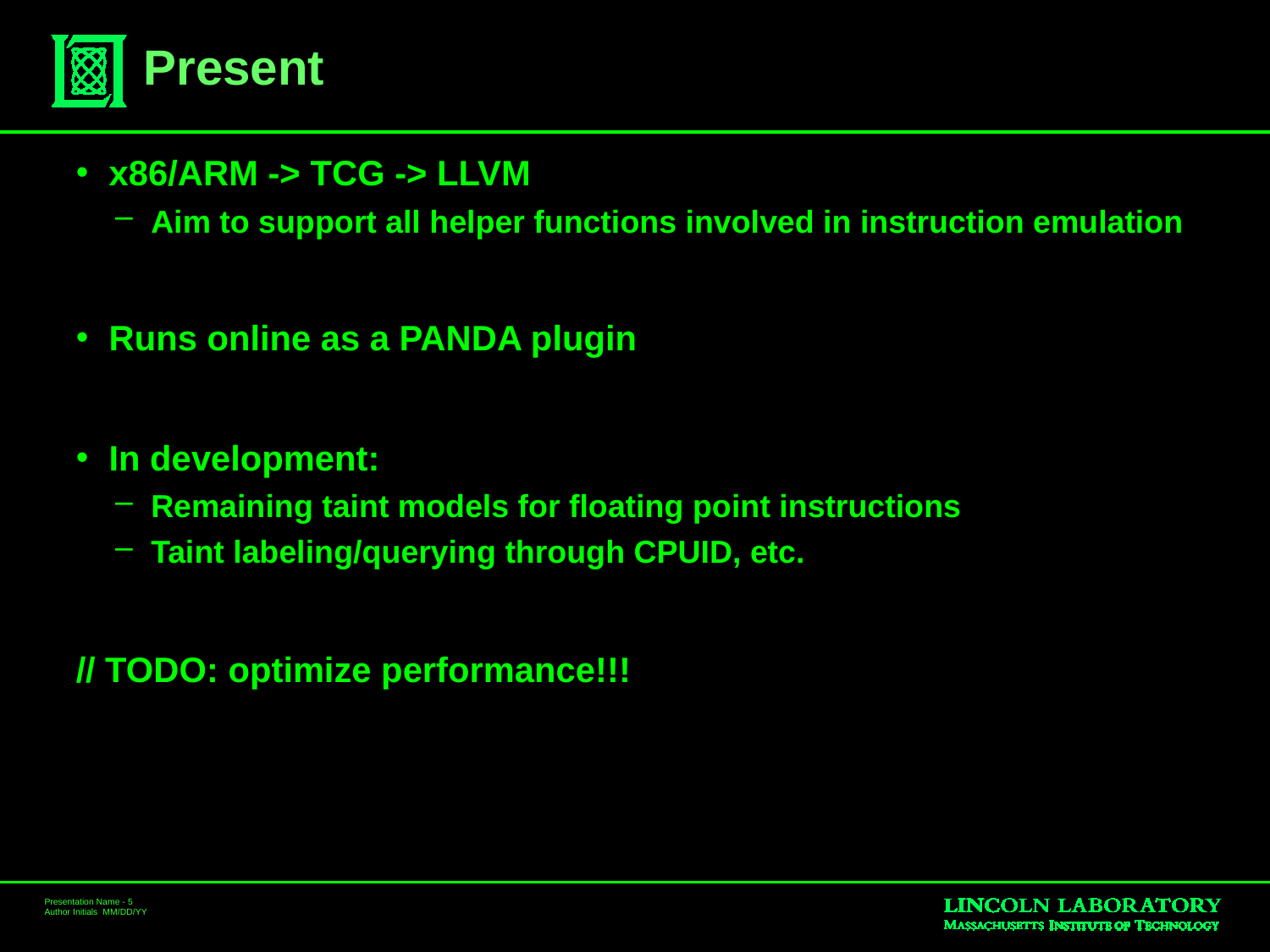

# Present
x86/ARM -> TCG -> LLVM
Aim to support all helper functions involved in instruction emulation

Runs online as a PANDA plugin

In development:
Remaining taint models for floating point instructions
Taint labeling/querying through CPUID, etc.

// TODO: optimize performance!!!